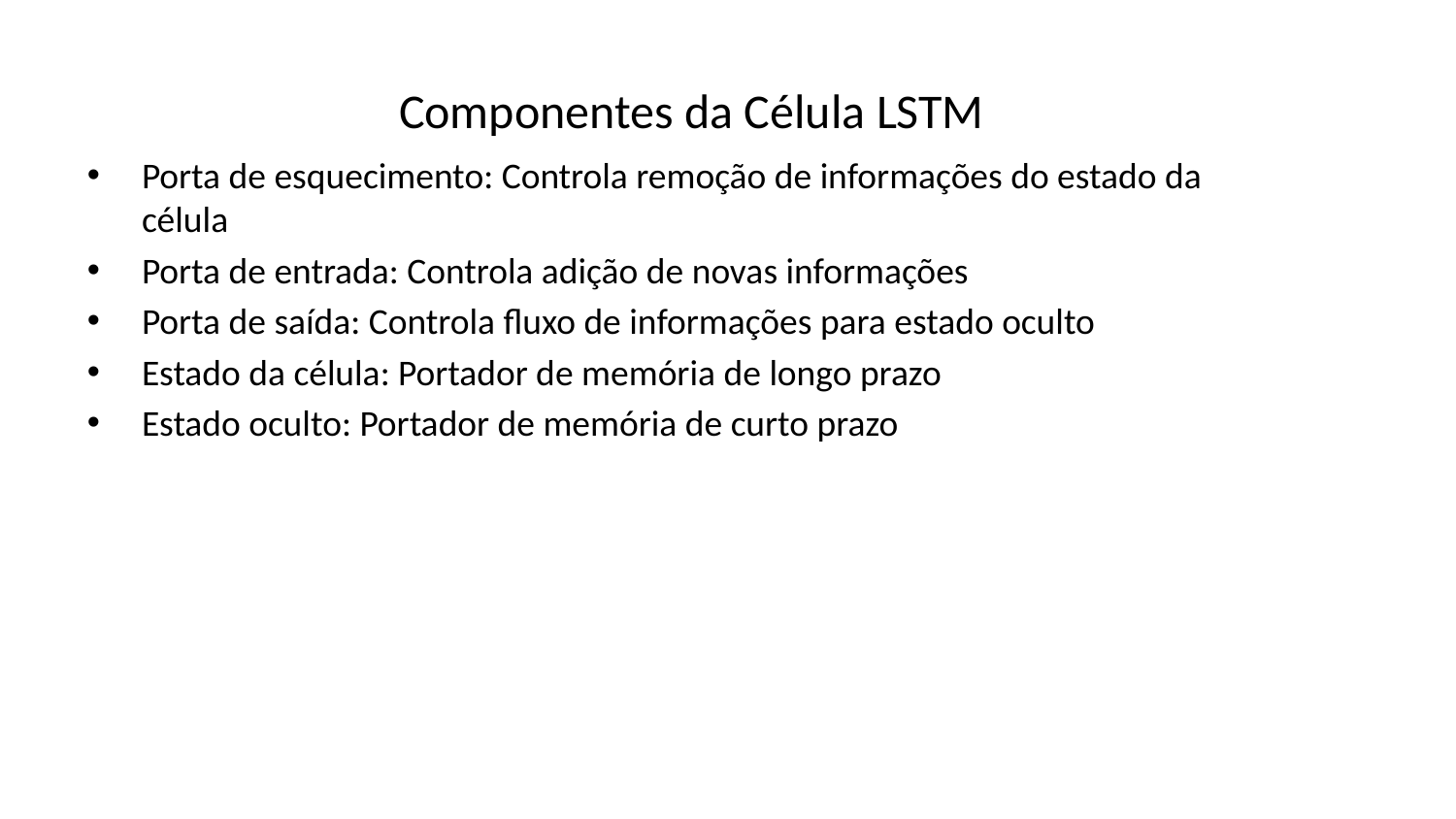

Componentes da Célula LSTM
Porta de esquecimento: Controla remoção de informações do estado da célula
Porta de entrada: Controla adição de novas informações
Porta de saída: Controla fluxo de informações para estado oculto
Estado da célula: Portador de memória de longo prazo
Estado oculto: Portador de memória de curto prazo